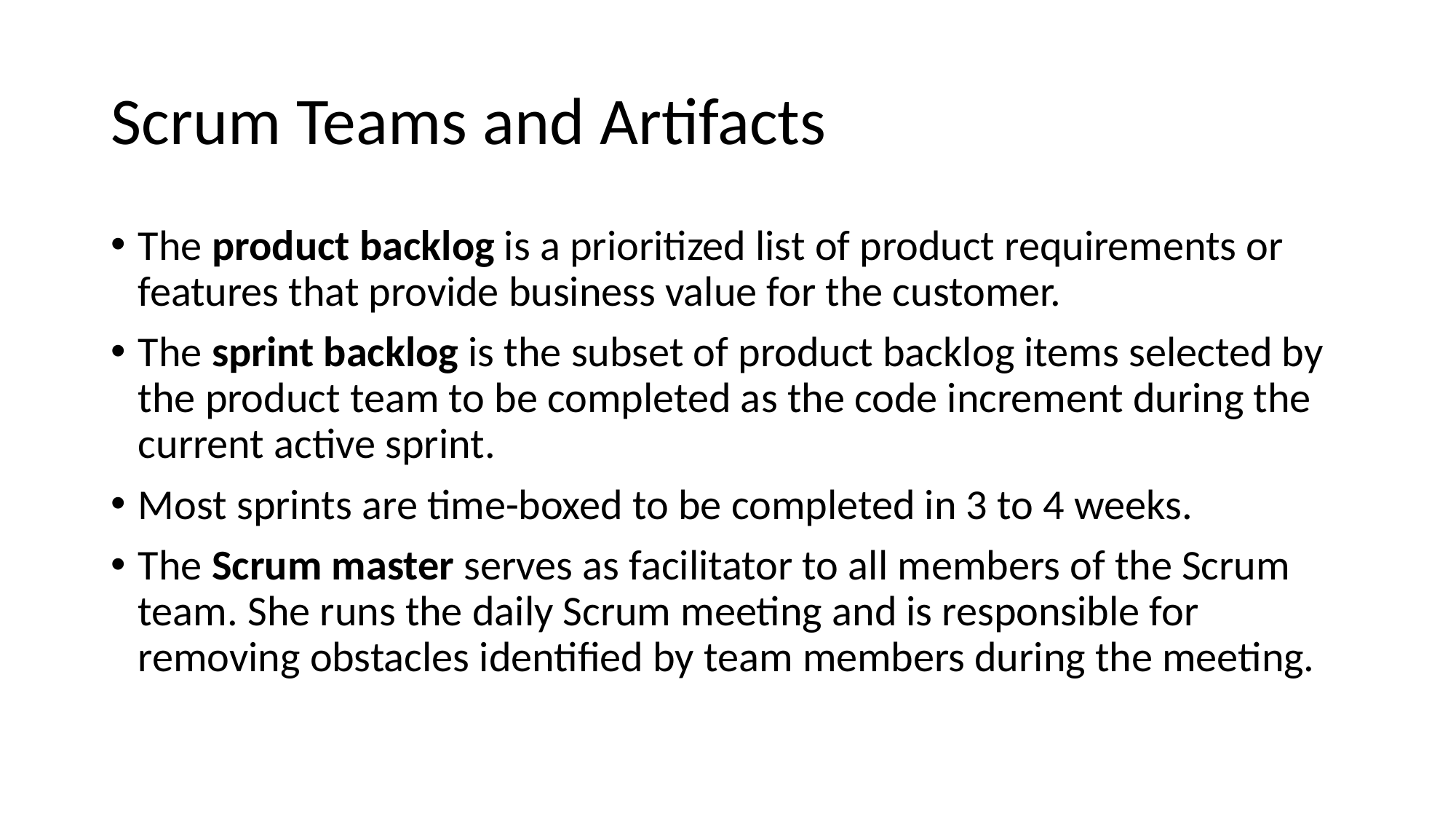

# Scrum Teams and Artifacts
The product backlog is a prioritized list of product requirements or features that provide business value for the customer.
The sprint backlog is the subset of product backlog items selected by the product team to be completed as the code increment during the current active sprint.
Most sprints are time-boxed to be completed in 3 to 4 weeks.
The Scrum master serves as facilitator to all members of the Scrum team. She runs the daily Scrum meeting and is responsible for removing obstacles identified by team members during the meeting.